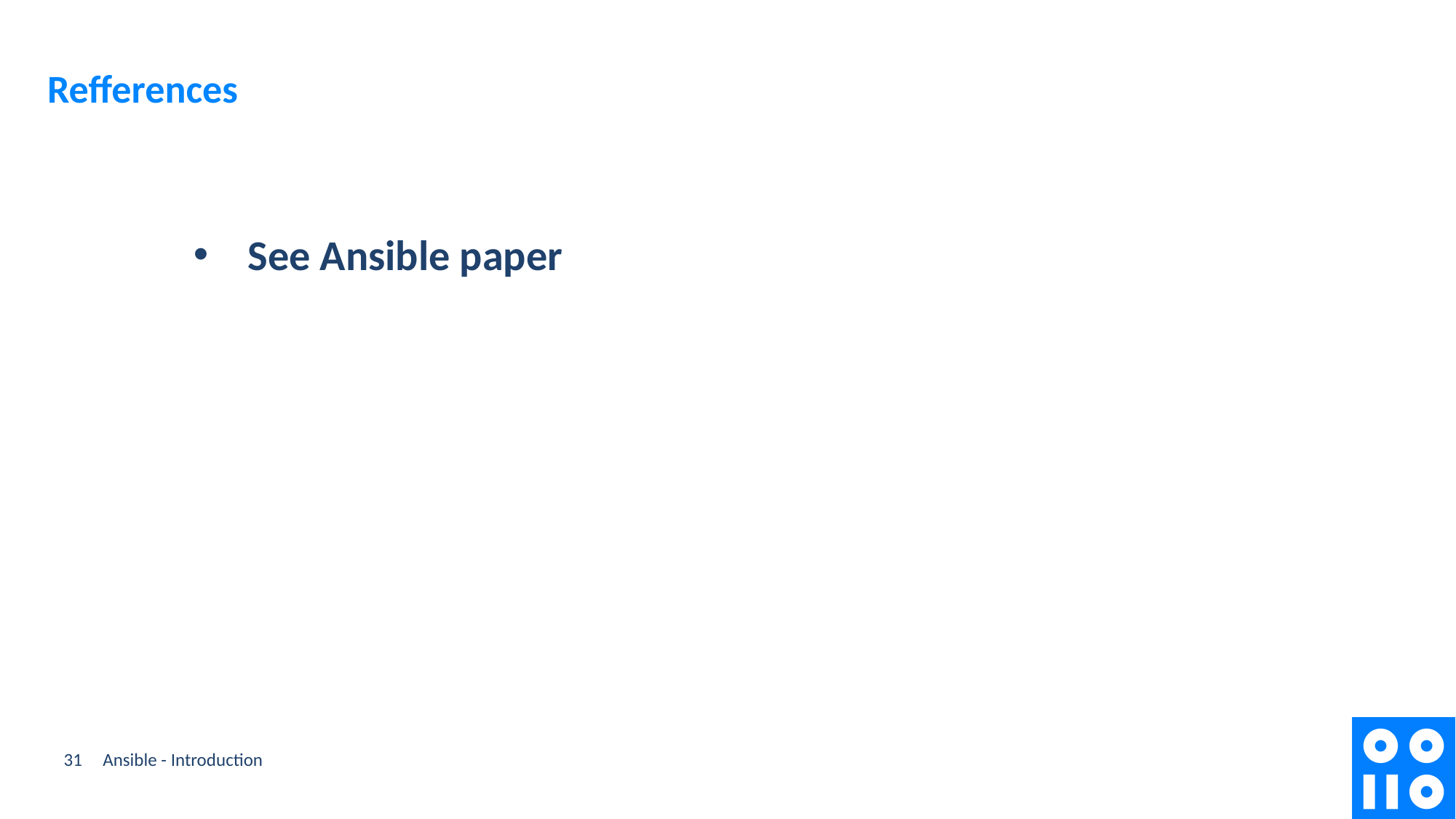

# Refferences
See Ansible paper
31
Ansible - Introduction